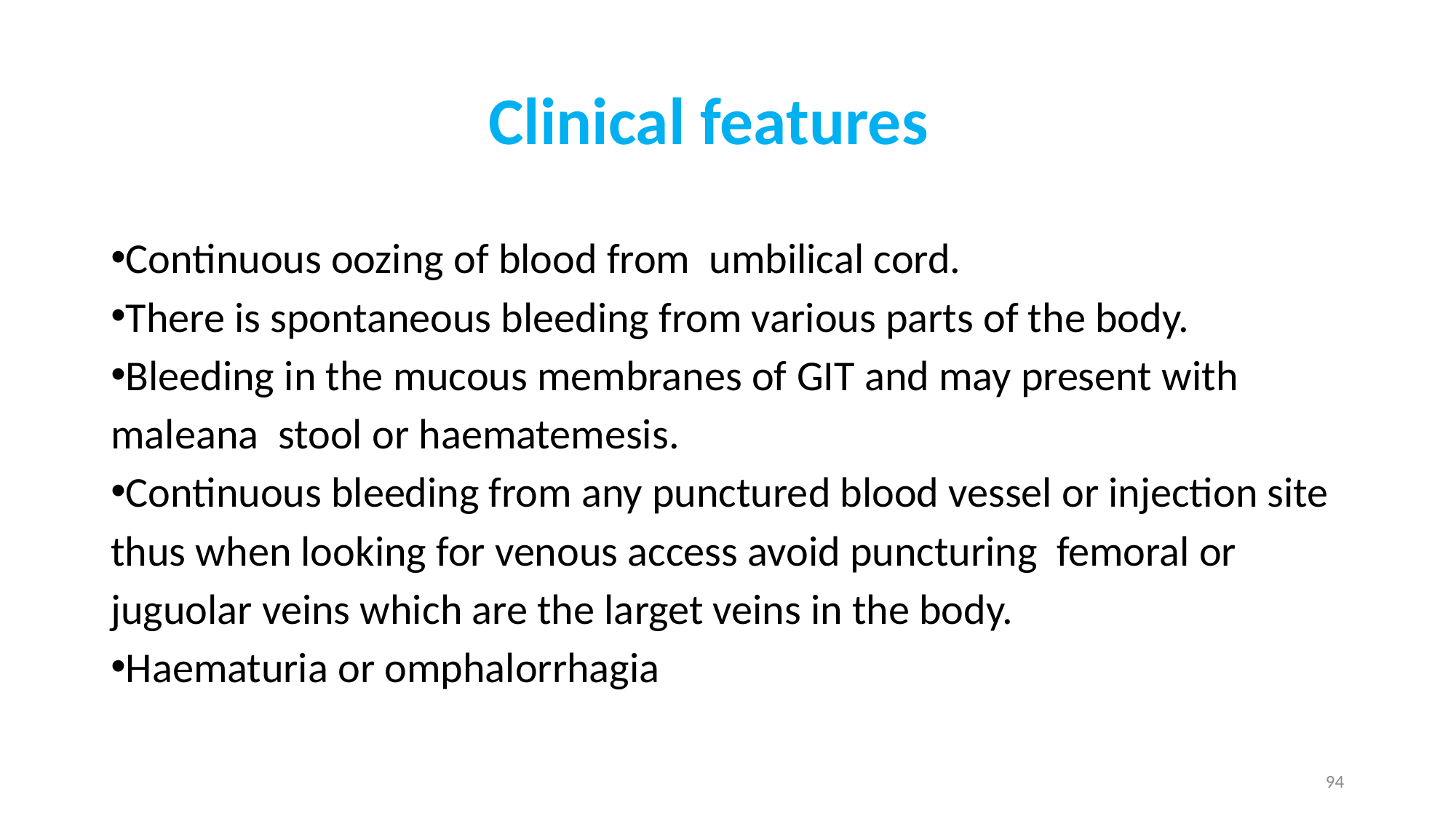

# Clinical features
Continuous oozing of blood from  umbilical cord.
There is spontaneous bleeding from various parts of the body.
Bleeding in the mucous membranes of GIT and may present with maleana  stool or haematemesis.
Continuous bleeding from any punctured blood vessel or injection site thus when looking for venous access avoid puncturing  femoral or juguolar veins which are the larget veins in the body.
Haematuria or omphalorrhagia
94